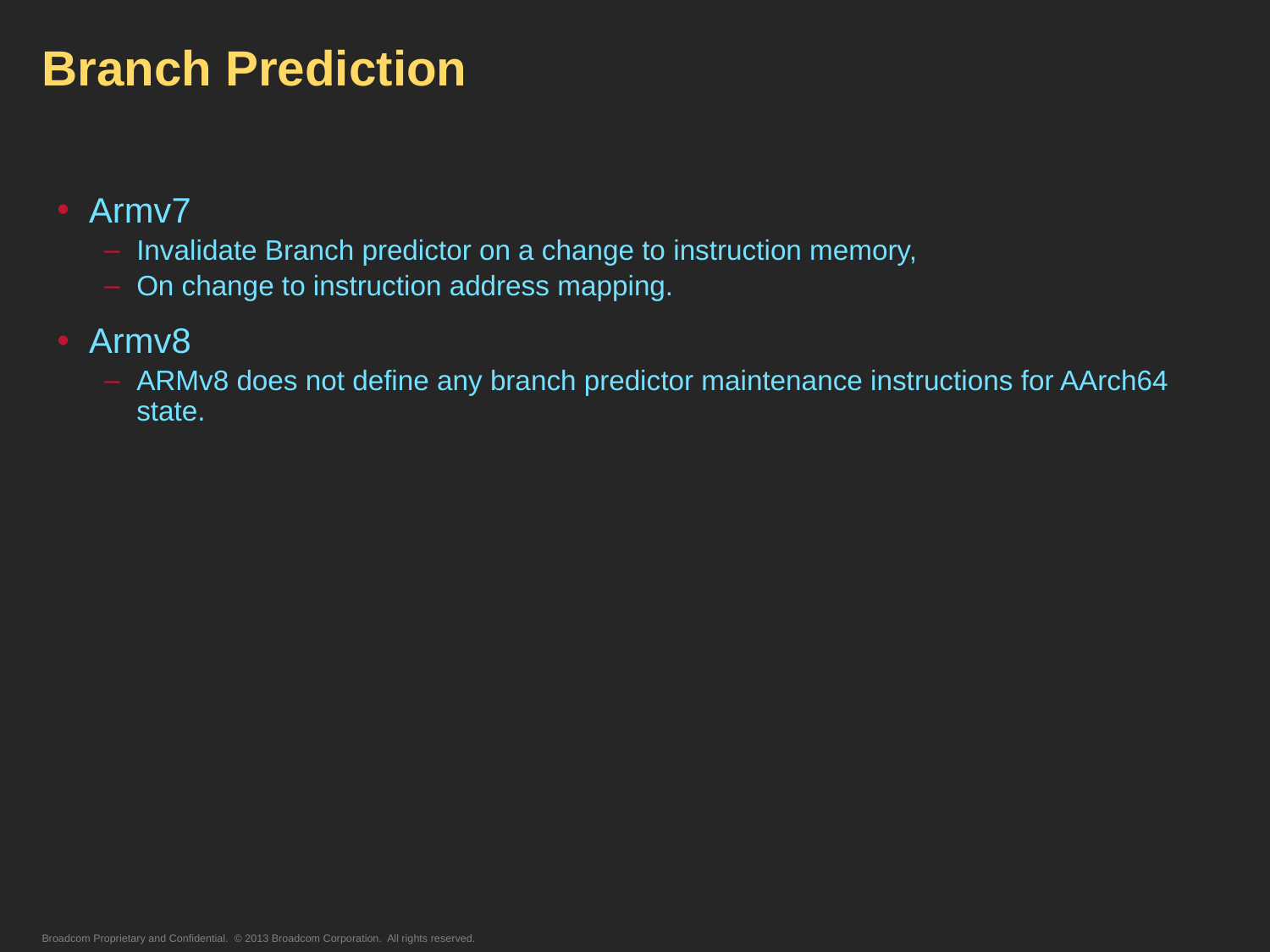

# Branch Prediction
Armv7
Invalidate Branch predictor on a change to instruction memory,
On change to instruction address mapping.
Armv8
ARMv8 does not define any branch predictor maintenance instructions for AArch64 state.

Broadcom Proprietary and Confidential.  © 2013 Broadcom Corporation.  All rights reserved.